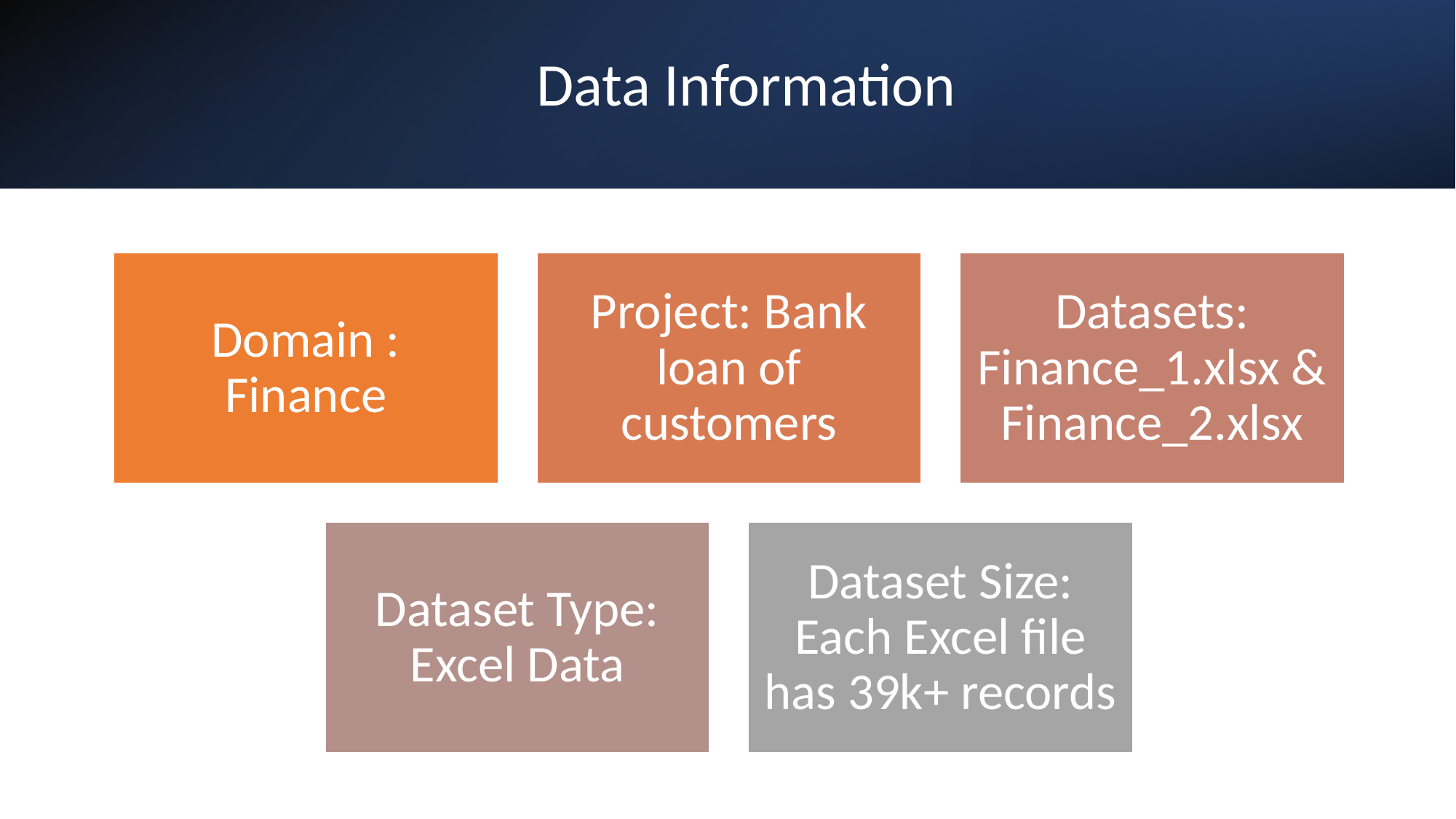

# Data Information
Domain : Finance
Project: Bank loan of customers
Datasets: Finance_1.xlsx & Finance_2.xlsx
Dataset Type: Excel Data
Dataset Size: Each Excel file has 39k+ records